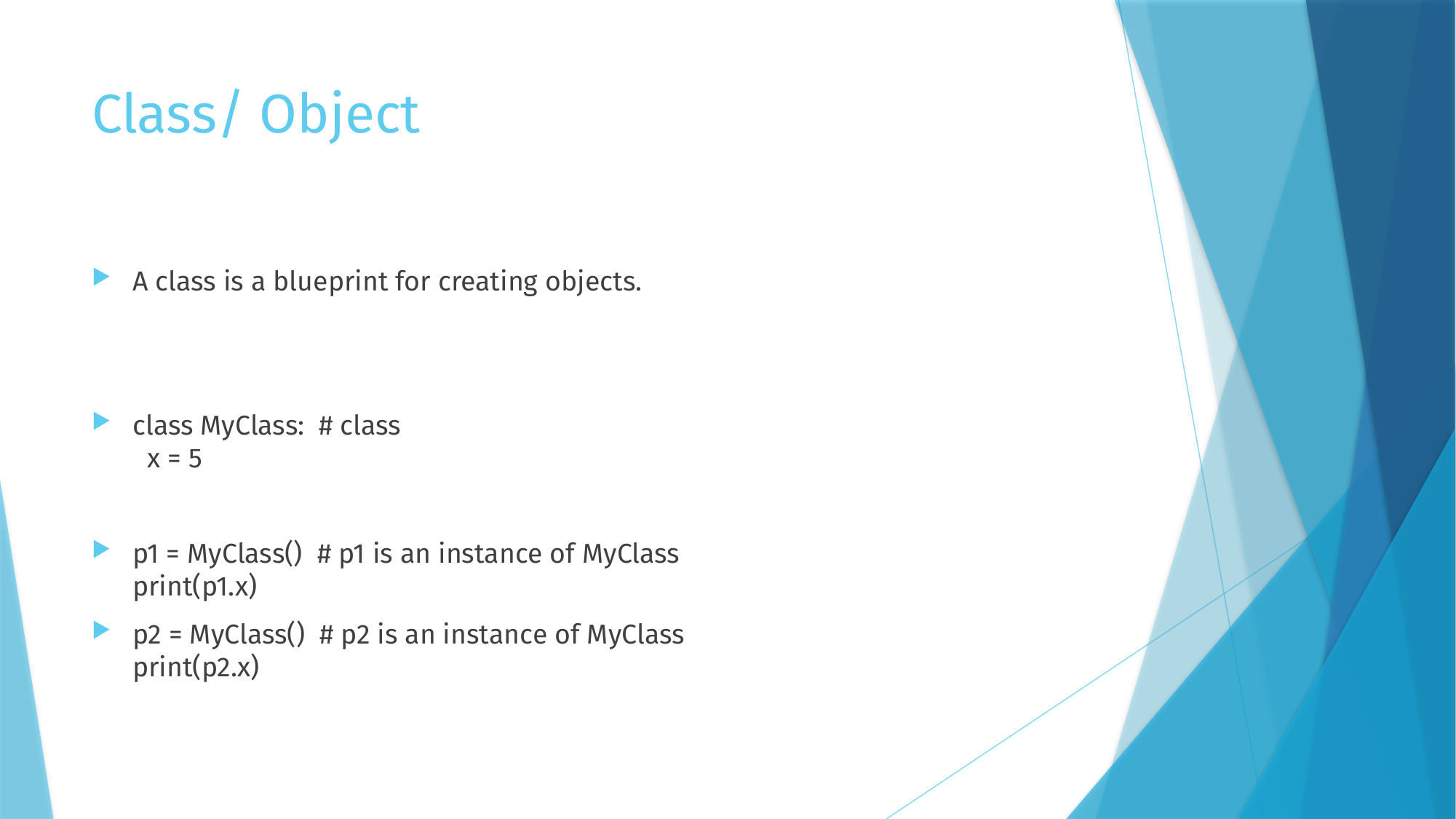

# Class/ Object
A class is a blueprint for creating objects.

class MyClass:  # class
  x = 5

p1 = MyClass()  # p1 is an instance of MyClass
print(p1.x)
p2 = MyClass()  # p2 is an instance of MyClass
print(p2.x)